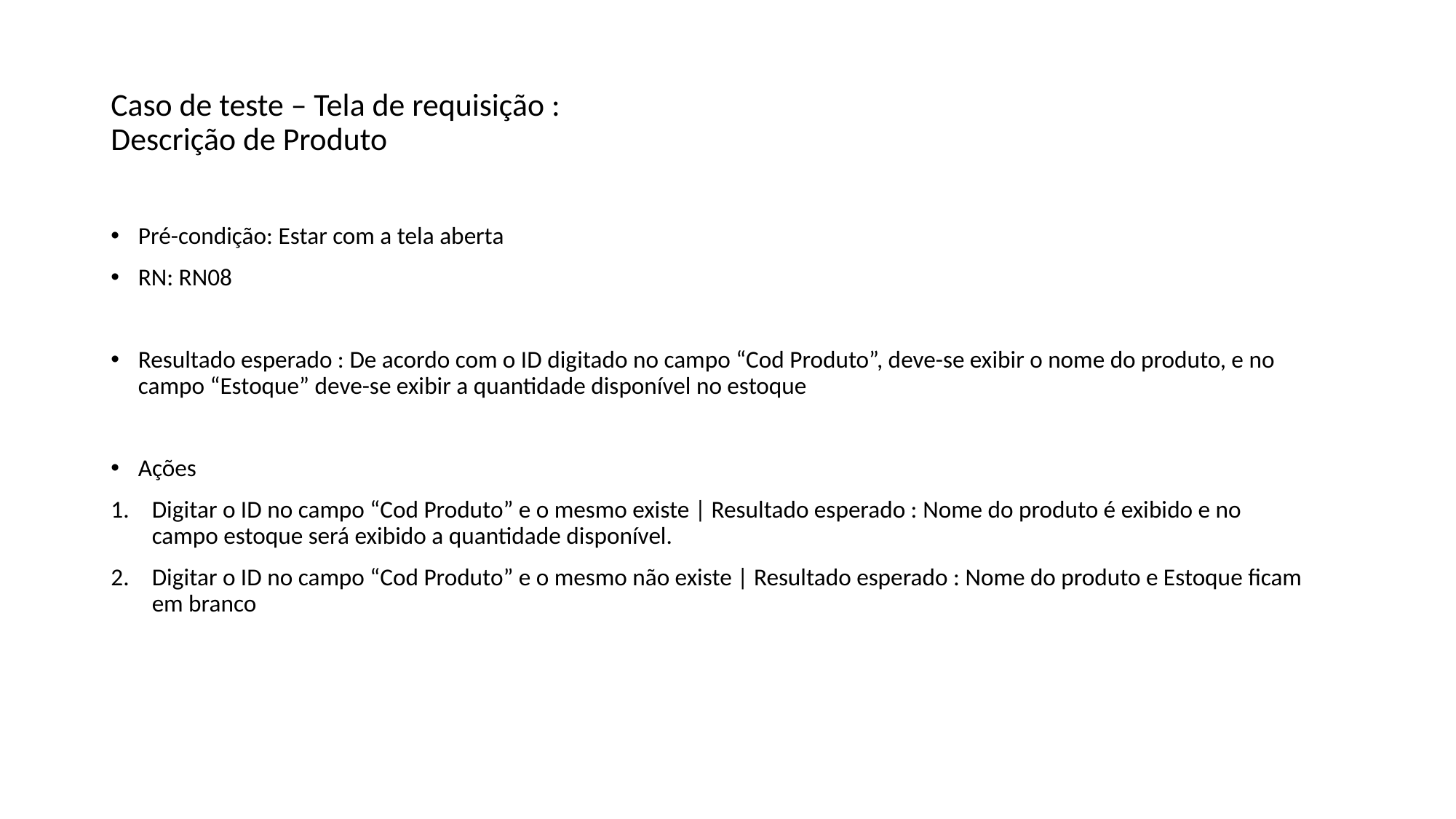

# Caso de teste – Tela de requisição : Descrição de Produto
Pré-condição: Estar com a tela aberta
RN: RN08

Resultado esperado : De acordo com o ID digitado no campo “Cod Produto”, deve-se exibir o nome do produto, e no campo “Estoque” deve-se exibir a quantidade disponível no estoque

Ações
Digitar o ID no campo “Cod Produto” e o mesmo existe | Resultado esperado : Nome do produto é exibido e no campo estoque será exibido a quantidade disponível.
Digitar o ID no campo “Cod Produto” e o mesmo não existe | Resultado esperado : Nome do produto e Estoque ficam em branco